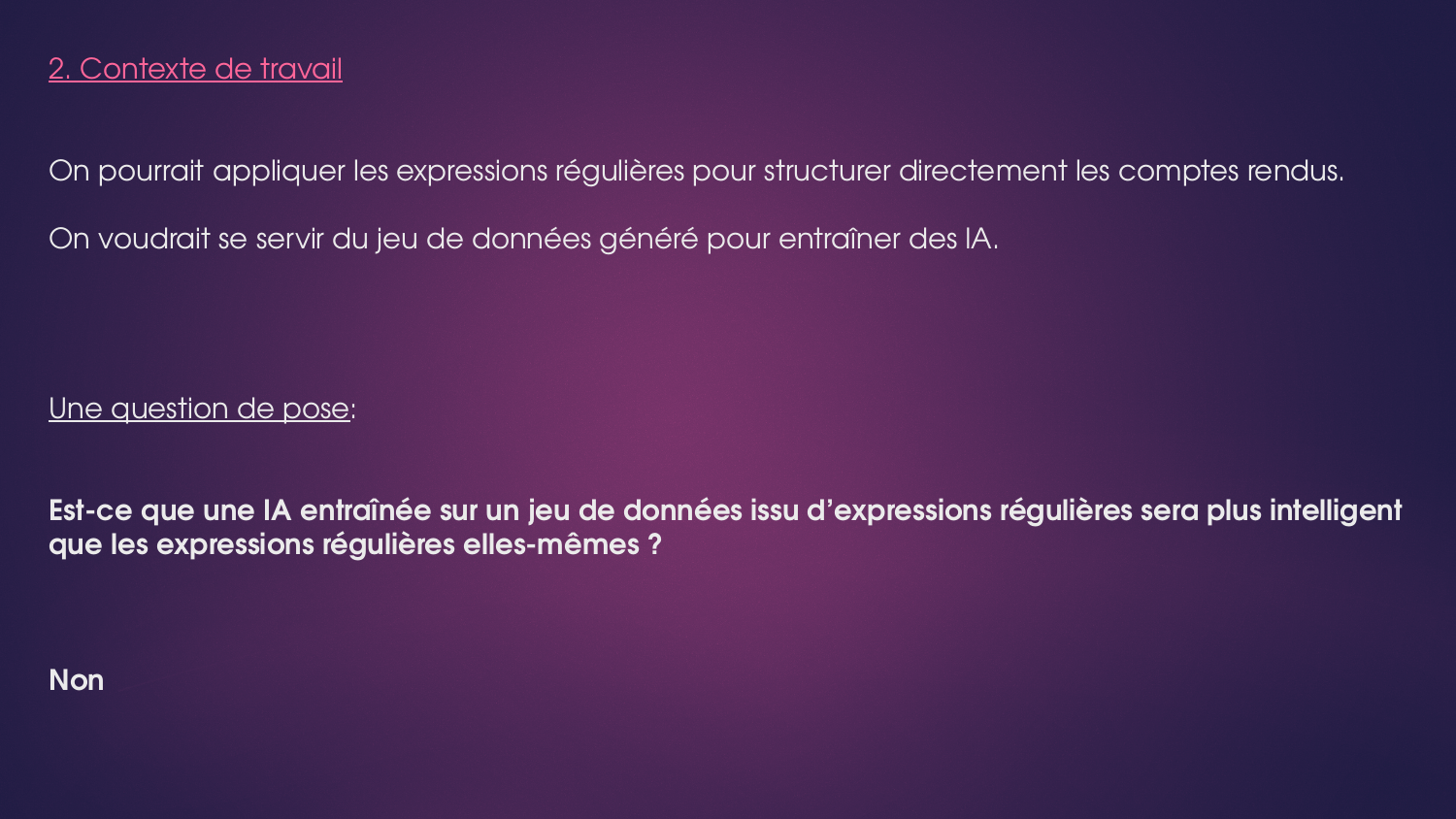

2. Contexte de travail

On pourrait appliquer les expressions régulières pour structurer directement les comptes rendus.

On voudrait se servir du jeu de données généré pour entraîner des IA.

Une question de pose:

Est-ce que une IA entraînée sur un jeu de données issu d’expressions régulières sera plus intelligent
que les expressions régulières elles-mêmes ?

Non